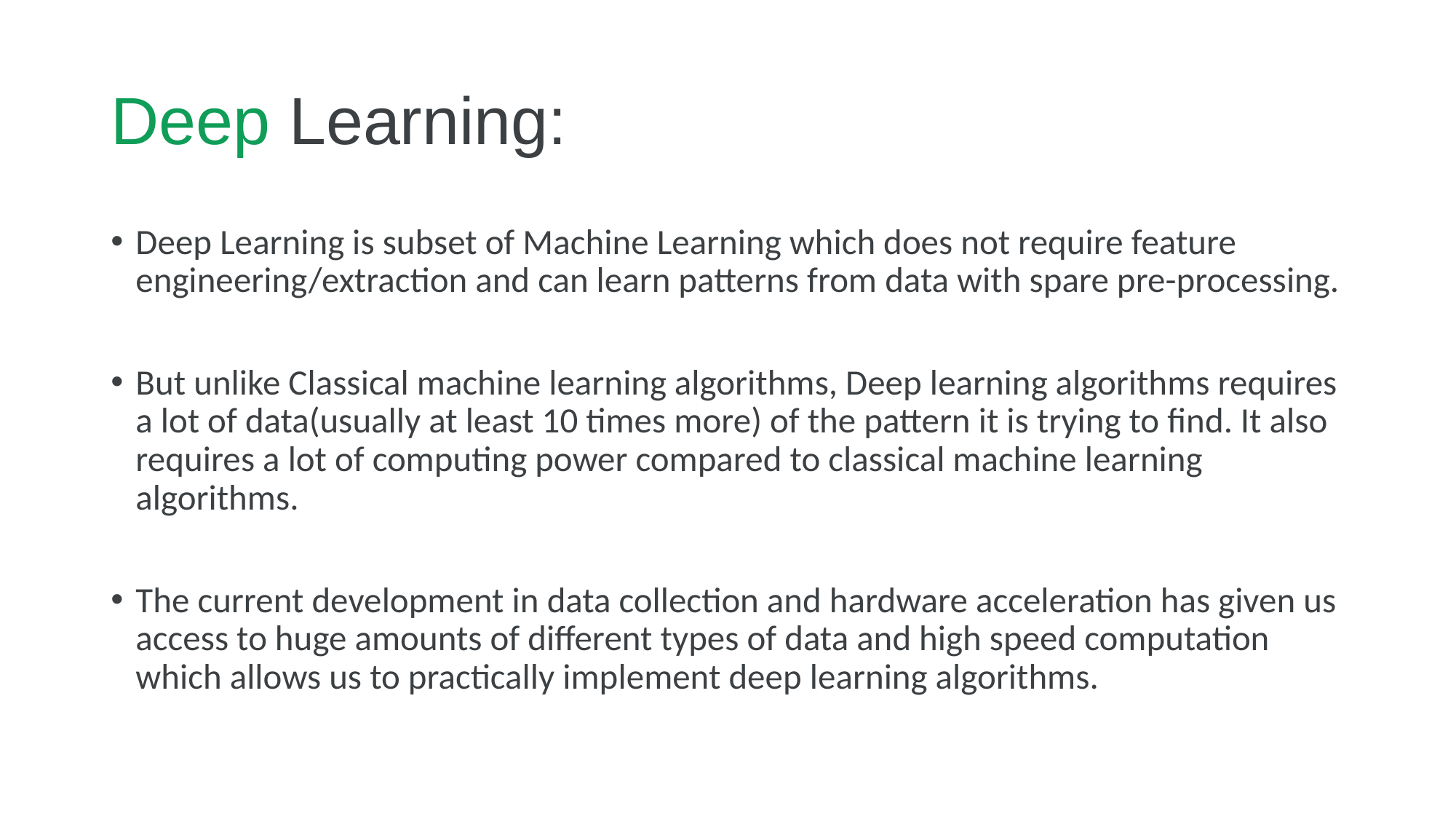

# Deep Learning:
Deep Learning is subset of Machine Learning which does not require feature engineering/extraction and can learn patterns from data with spare pre-processing.

But unlike Classical machine learning algorithms, Deep learning algorithms requires a lot of data(usually at least 10 times more) of the pattern it is trying to find. It also requires a lot of computing power compared to classical machine learning algorithms.

The current development in data collection and hardware acceleration has given us access to huge amounts of different types of data and high speed computation which allows us to practically implement deep learning algorithms.